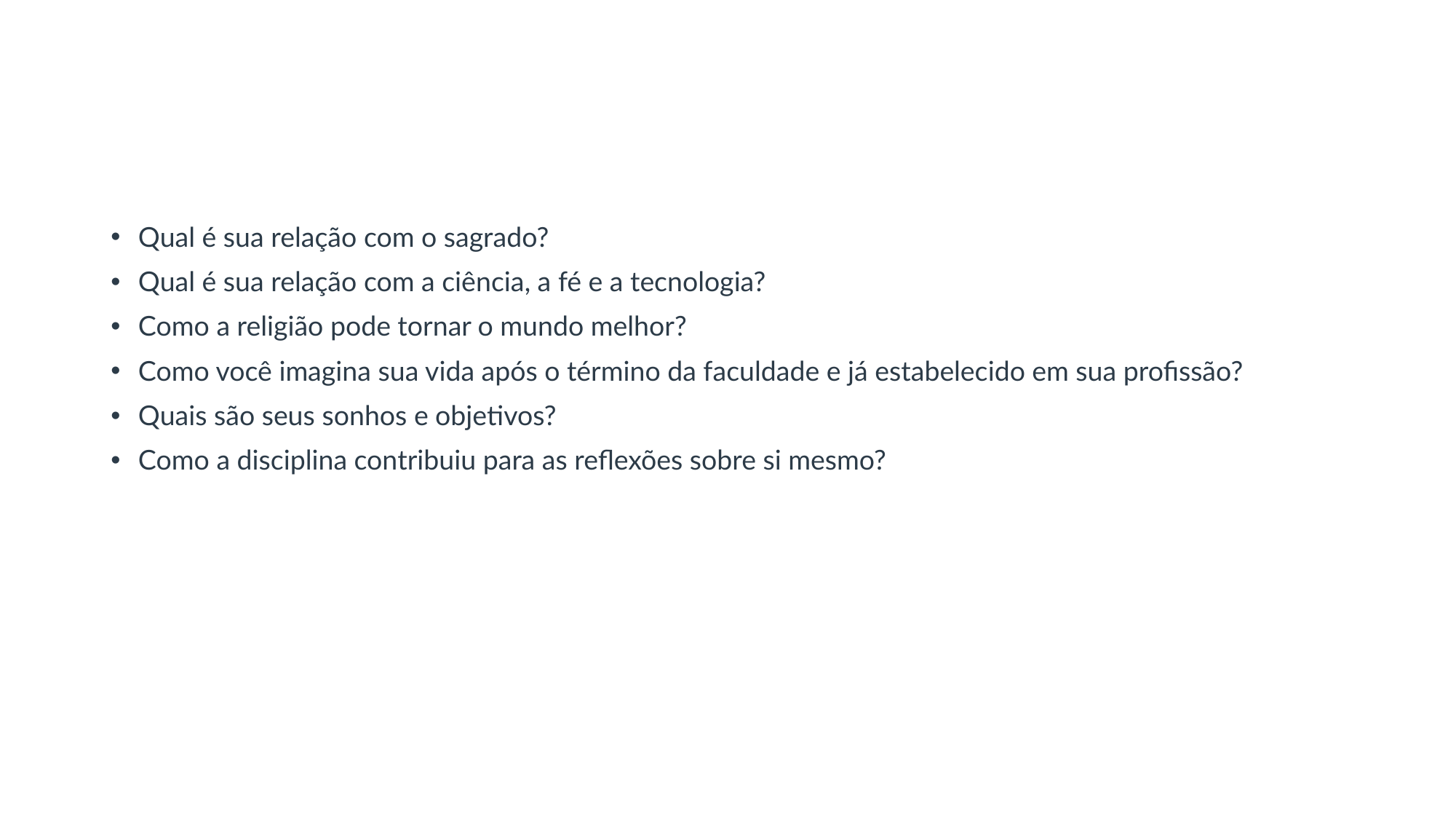

#
Qual é sua relação com o sagrado?
Qual é sua relação com a ciência, a fé e a tecnologia?
Como a religião pode tornar o mundo melhor?
Como você imagina sua vida após o término da faculdade e já estabelecido em sua profissão?
Quais são seus sonhos e objetivos?
Como a disciplina contribuiu para as reflexões sobre si mesmo?